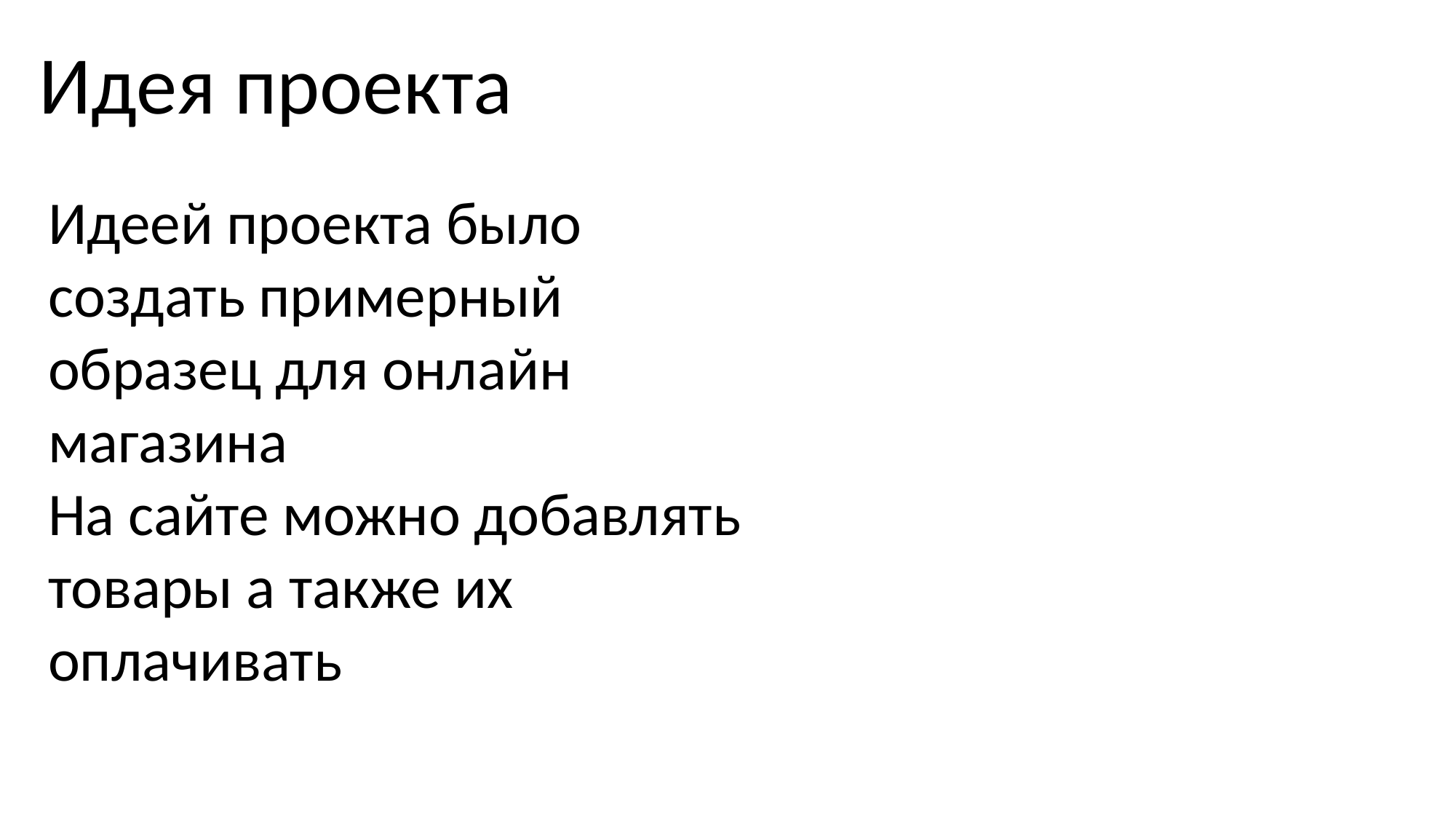

Идея проекта
Идеей проекта было создать примерный образец для онлайн магазина
На сайте можно добавлять товары а также их оплачивать